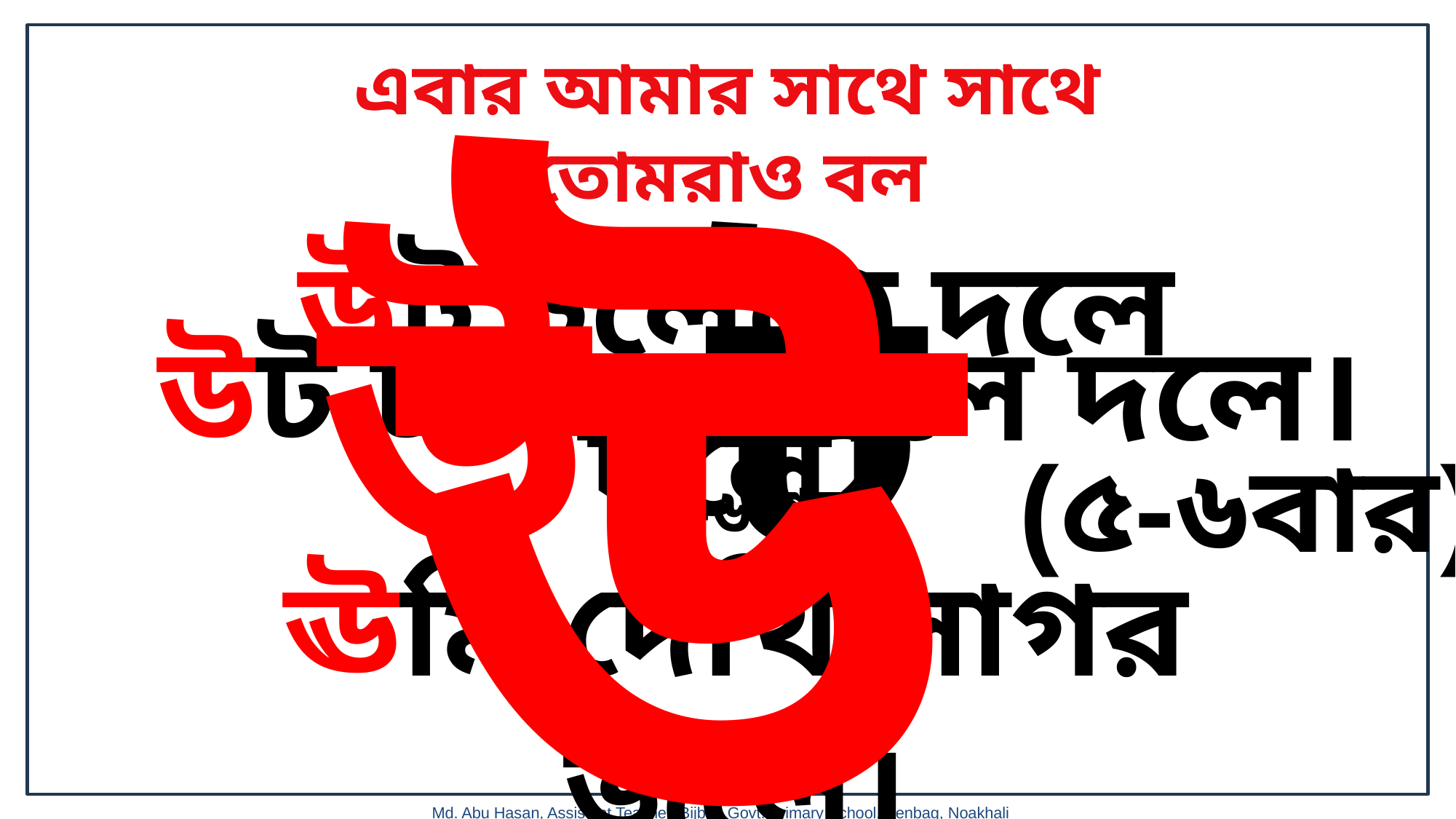

এবার আমার সাথে সাথে তোমরাও বল
উ
উ-ট (৫-৬বার)
উট চলেছে দলে দলে।
ঊর্মি দেখি সাগর জলে।
(৫-৬বার)
উট চলেছে দলে দলে।
(৫-৬বার)